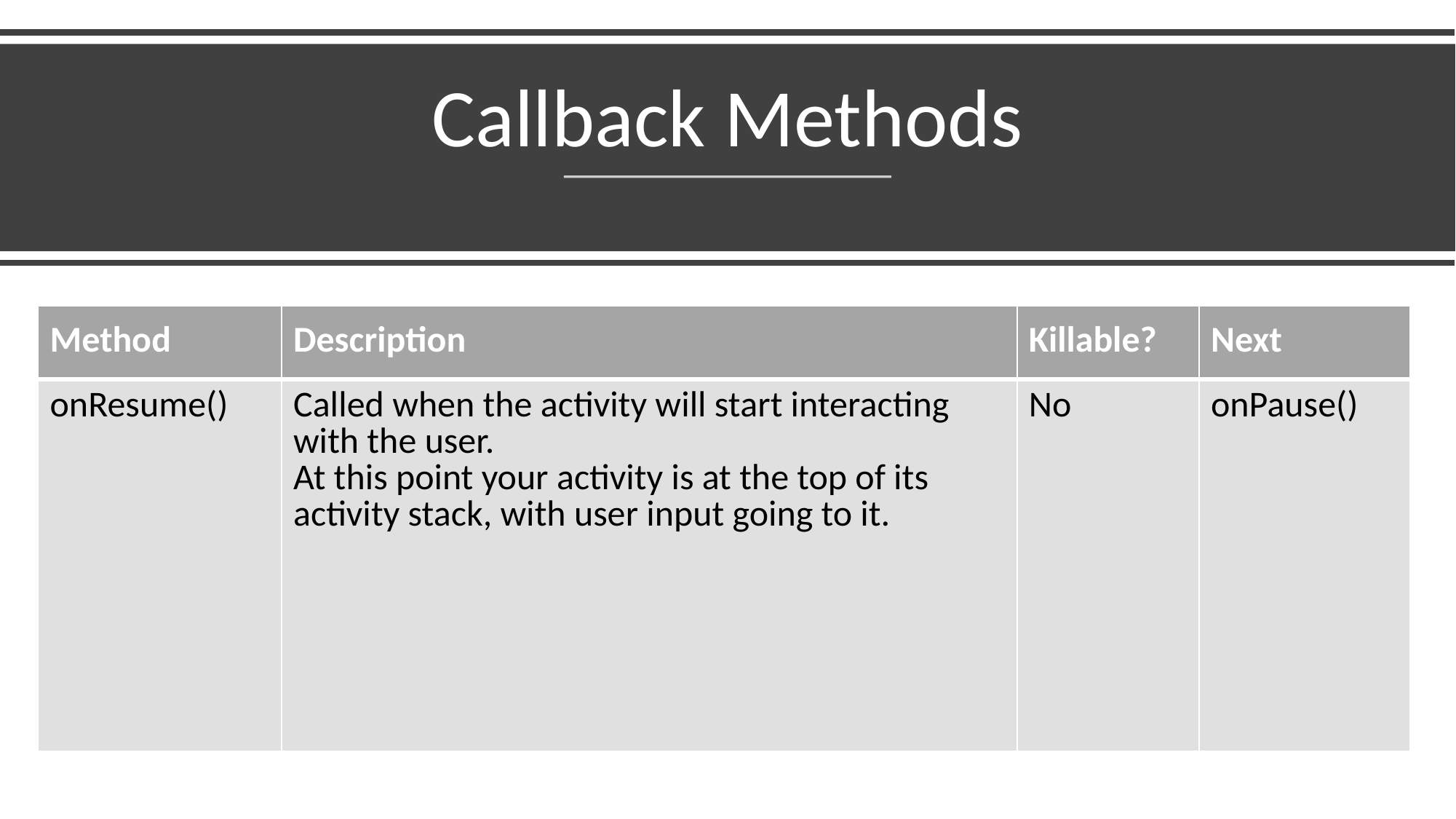

# Callback Methods
| Method | Description | Killable? | Next |
| --- | --- | --- | --- |
| onResume() | Called when the activity will start interacting with the user. At this point your activity is at the top of its activity stack, with user input going to it. | No | onPause() |